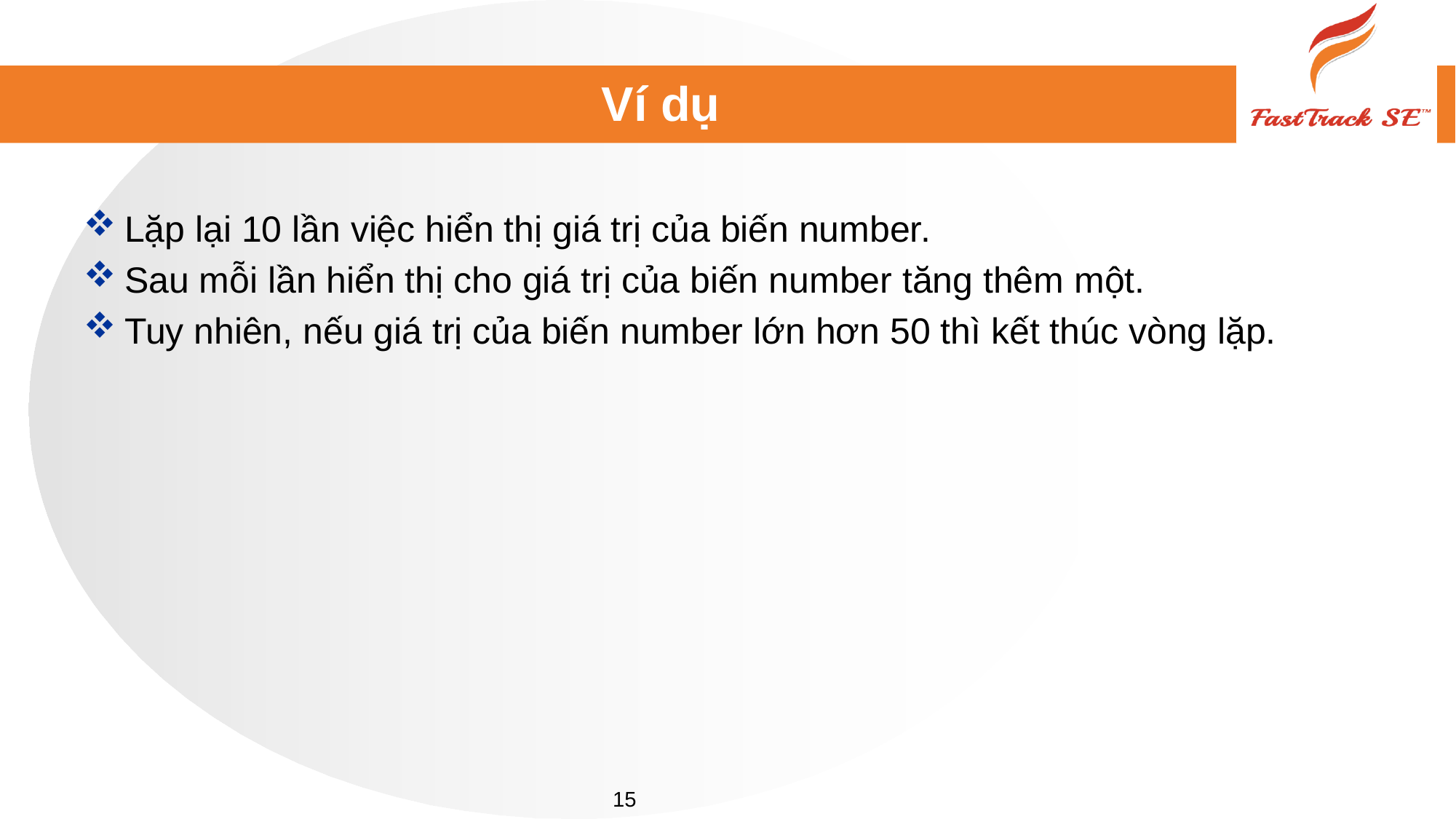

# Ví dụ
Lặp lại 10 lần việc hiển thị giá trị của biến number.
Sau mỗi lần hiển thị cho giá trị của biến number tăng thêm một.
Tuy nhiên, nếu giá trị của biến number lớn hơn 50 thì kết thúc vòng lặp.
15